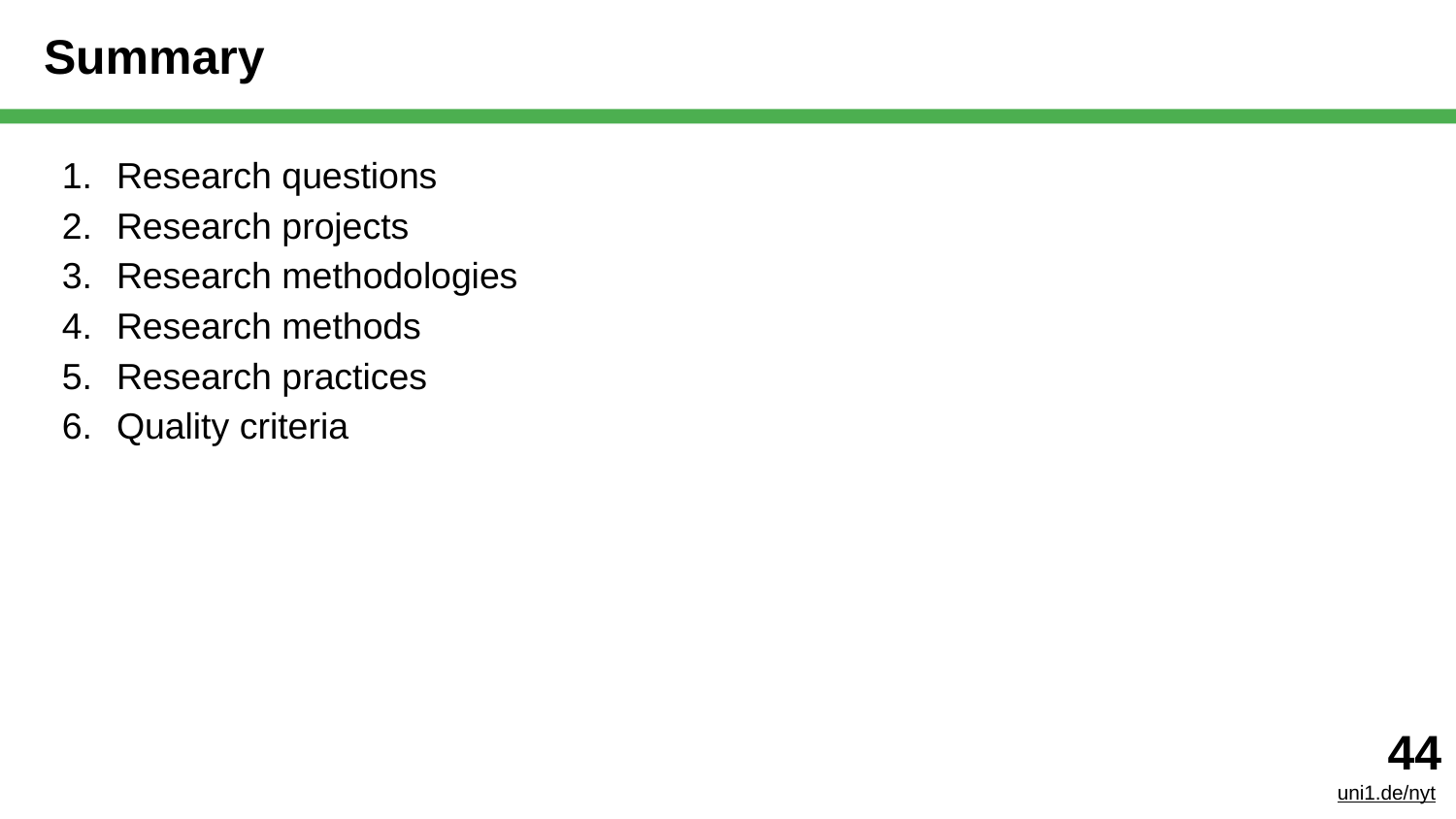

# Summary
Research questions
Research projects
Research methodologies
Research methods
Research practices
Quality criteria
44
uni1.de/nyt